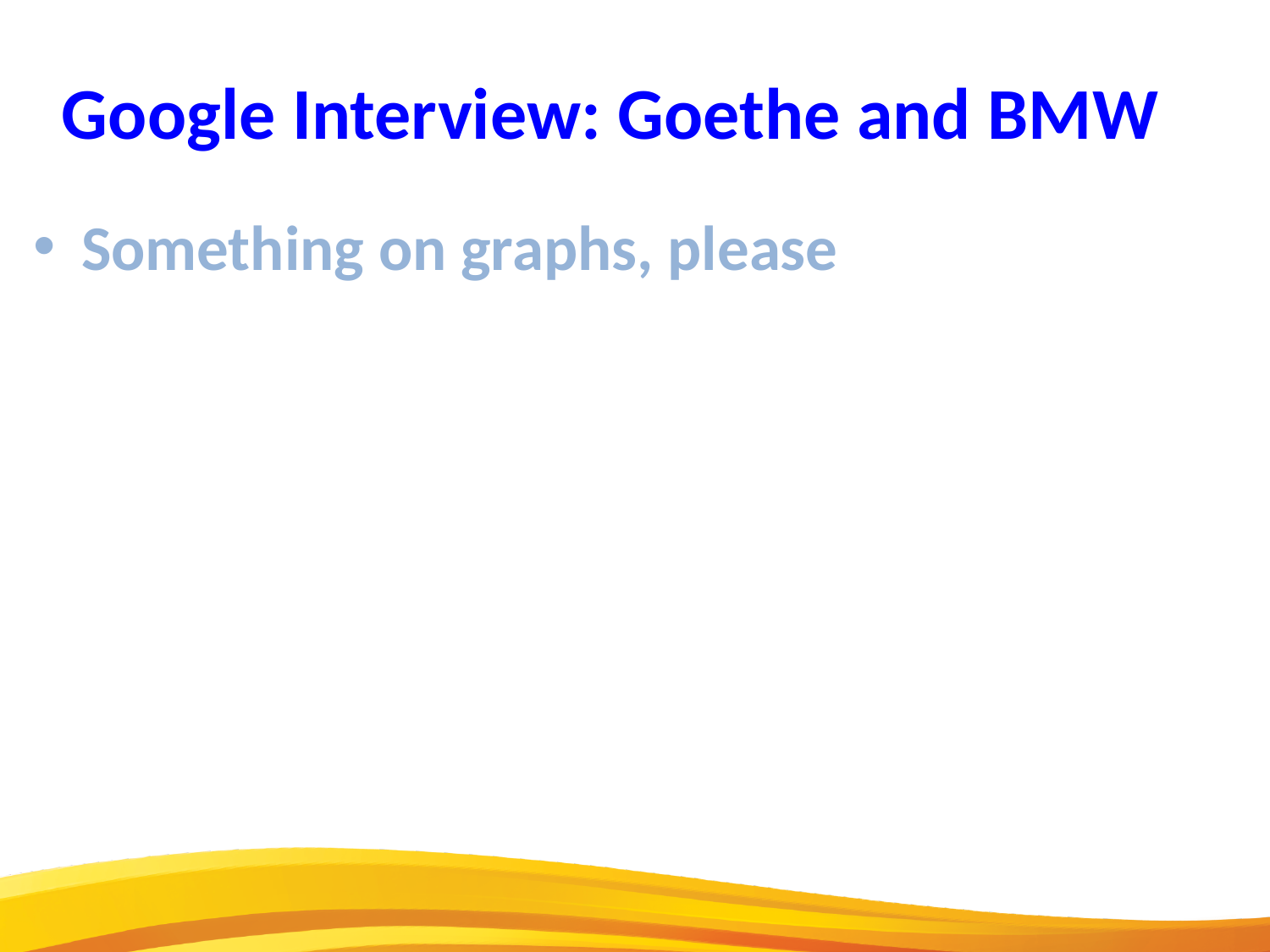

Google Interview: Goethe and BMW
Something on graphs, please
8